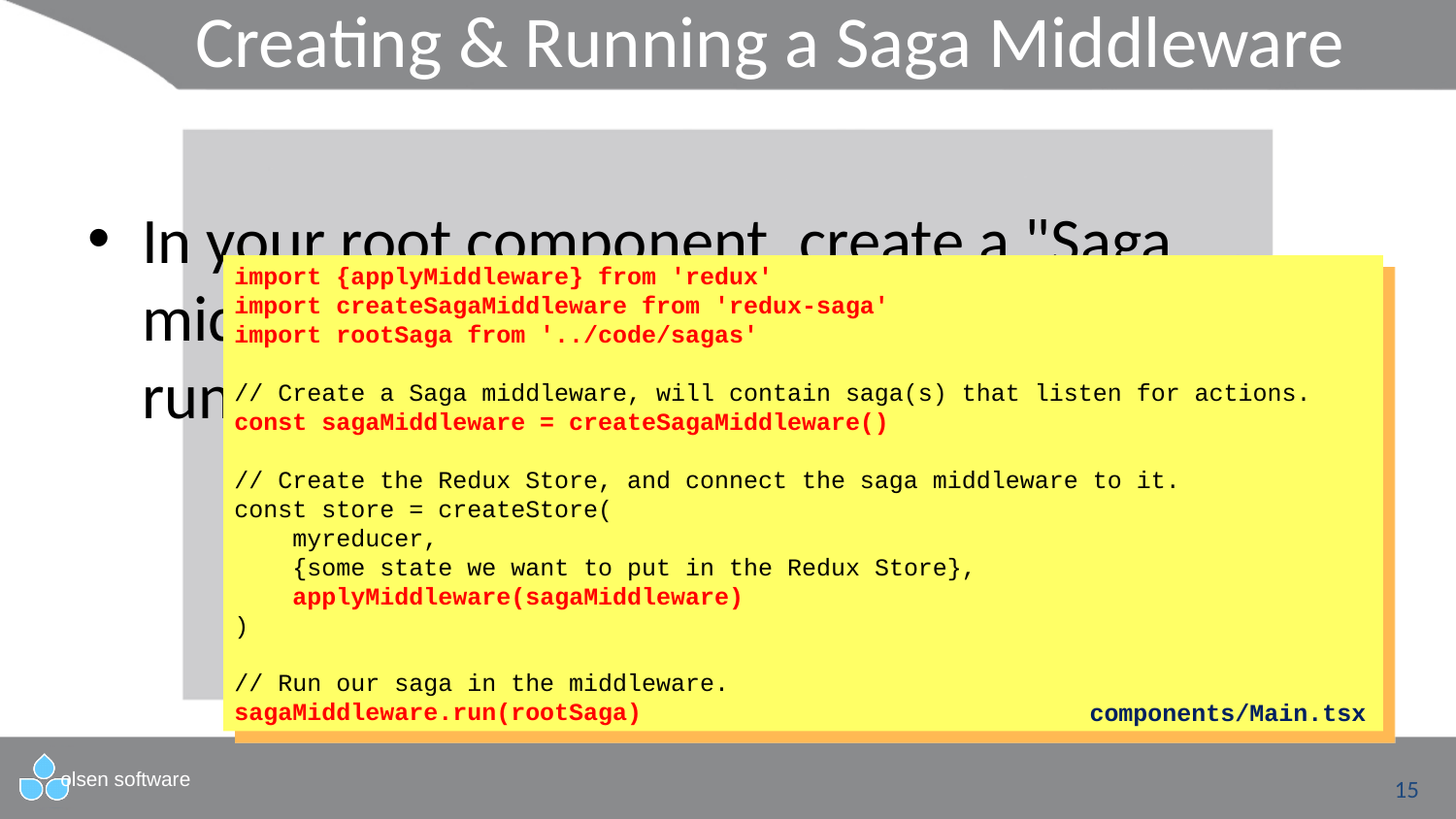

# Creating & Running a Saga Middleware
In your root component, create a "Saga middleware", add it to the Redux store, and run it as follows:
import {applyMiddleware} from 'redux'
import createSagaMiddleware from 'redux-saga'
import rootSaga from '../code/sagas'

// Create a Saga middleware, will contain saga(s) that listen for actions.
const sagaMiddleware = createSagaMiddleware()

// Create the Redux Store, and connect the saga middleware to it.
const store = createStore(
    myreducer,
    {some state we want to put in the Redux Store},
    applyMiddleware(sagaMiddleware)
)

// Run our saga in the middleware.
sagaMiddleware.run(rootSaga)
components/Main.tsx
15